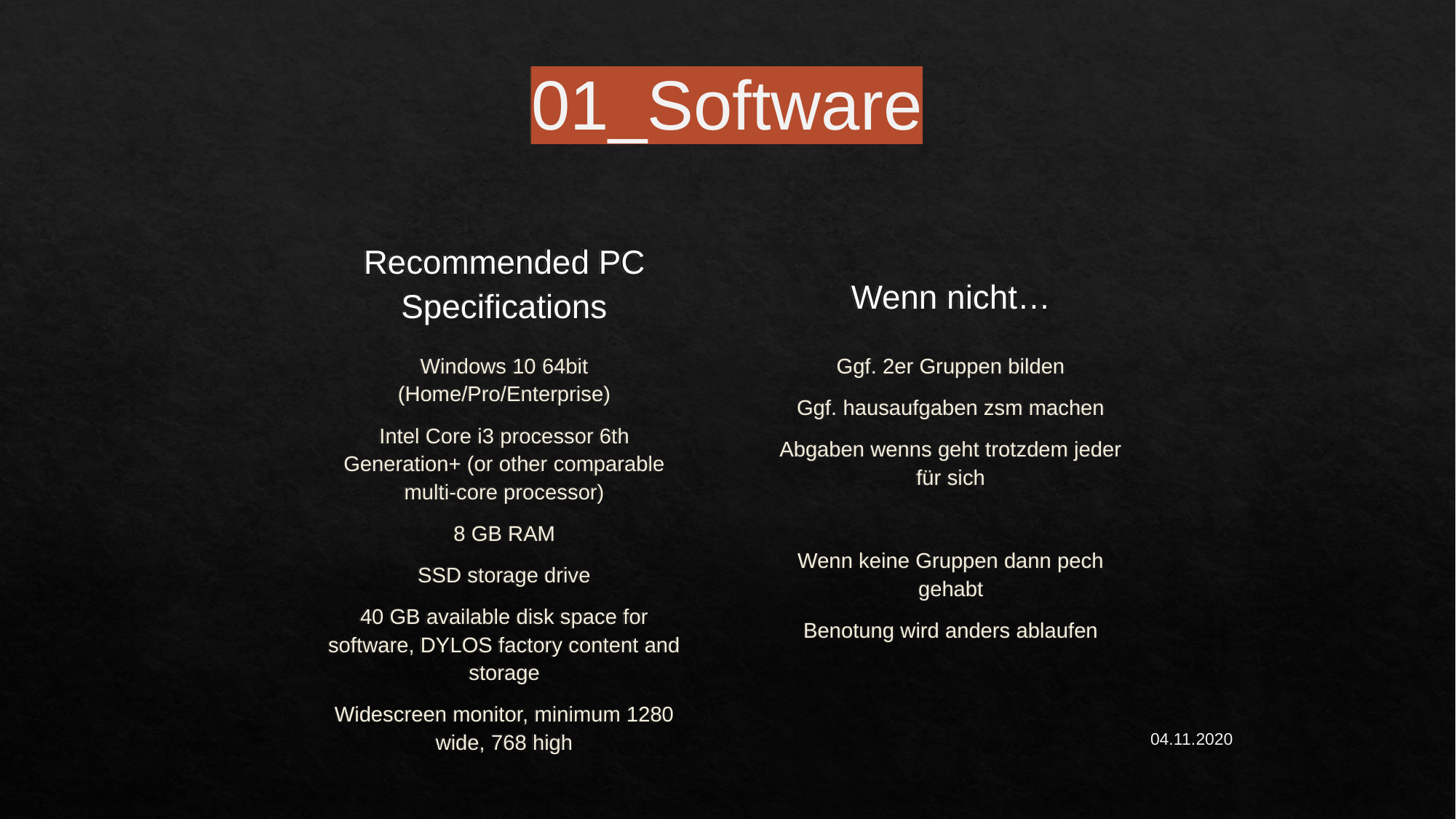

# 01_Software
Wenn nicht…
Recommended PC Specifications
Windows 10 64bit (Home/Pro/Enterprise)
Intel Core i3 processor 6th Generation+ (or other comparable multi-core processor)
8 GB RAM
SSD storage drive
40 GB available disk space for software, DYLOS factory content and storage
Widescreen monitor, minimum 1280 wide, 768 high
Ggf. 2er Gruppen bilden
Ggf. hausaufgaben zsm machen
Abgaben wenns geht trotzdem jeder für sich

Wenn keine Gruppen dann pech gehabt
Benotung wird anders ablaufen
04.11.2020